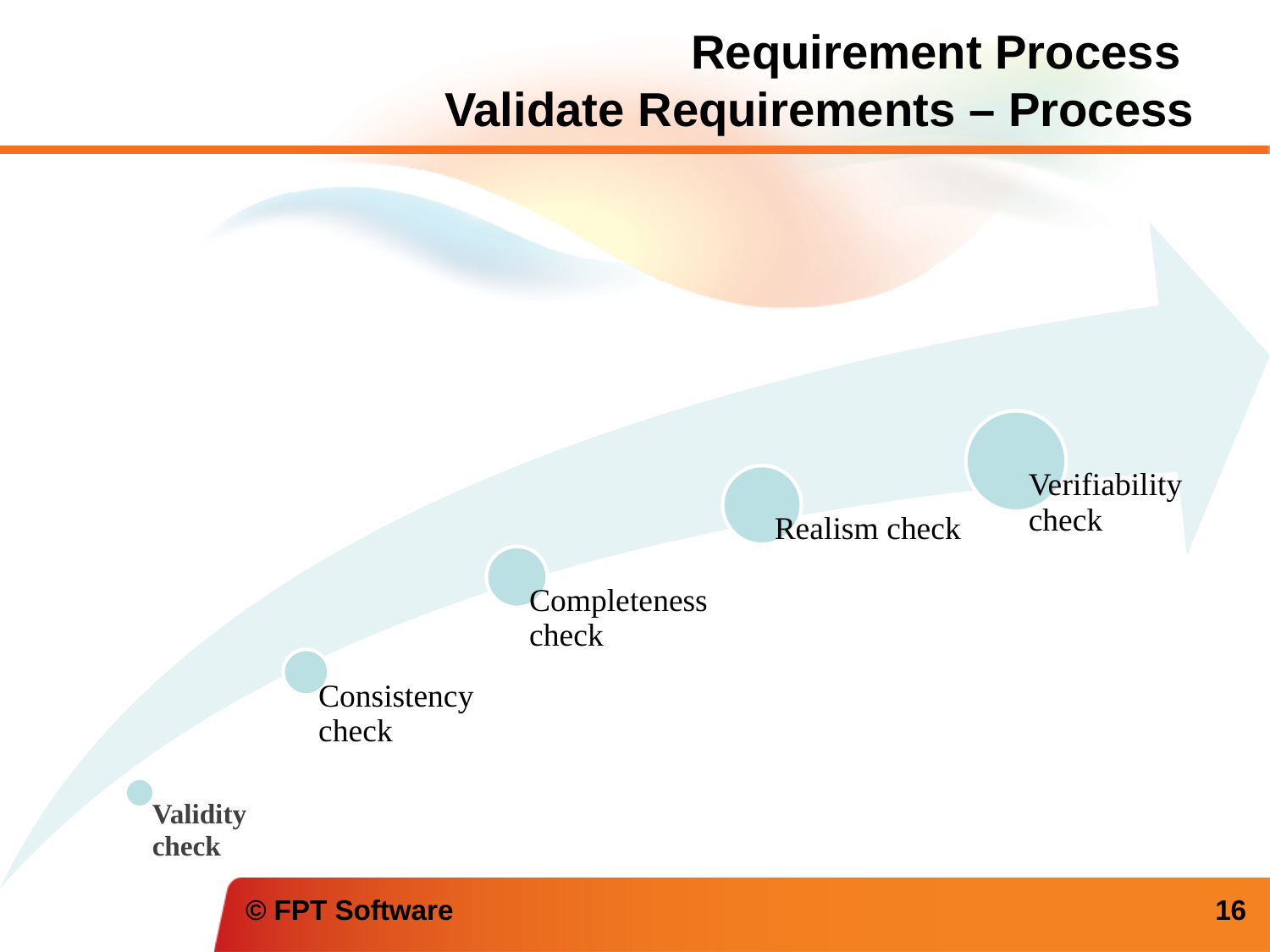

# Requirement Process Validate Requirements – Process

Validity check
Consistency check
Completeness check
Realism check
Verifiability check